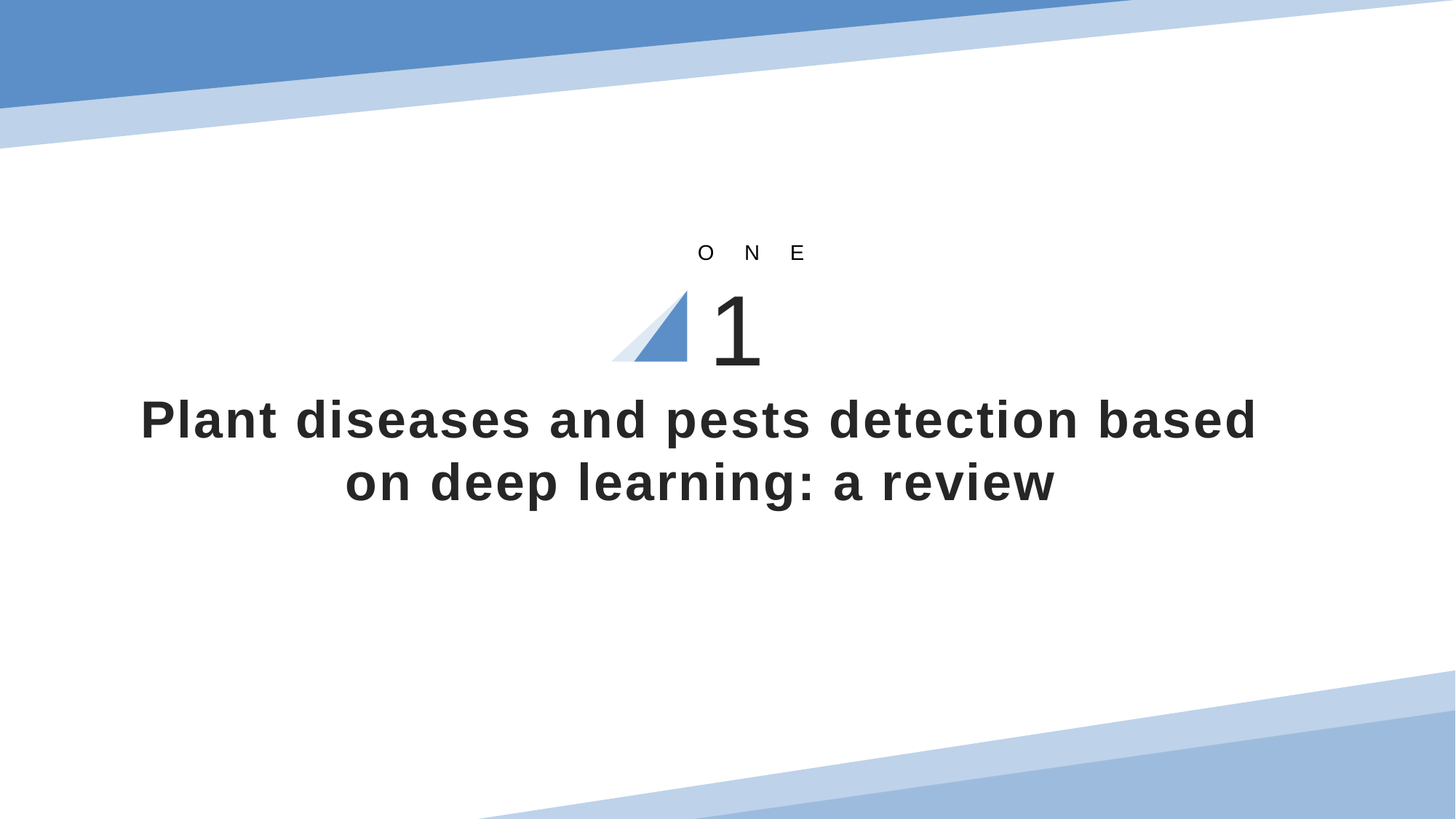

ONE
1
# Plant diseases and pests detection based on deep learning: a review